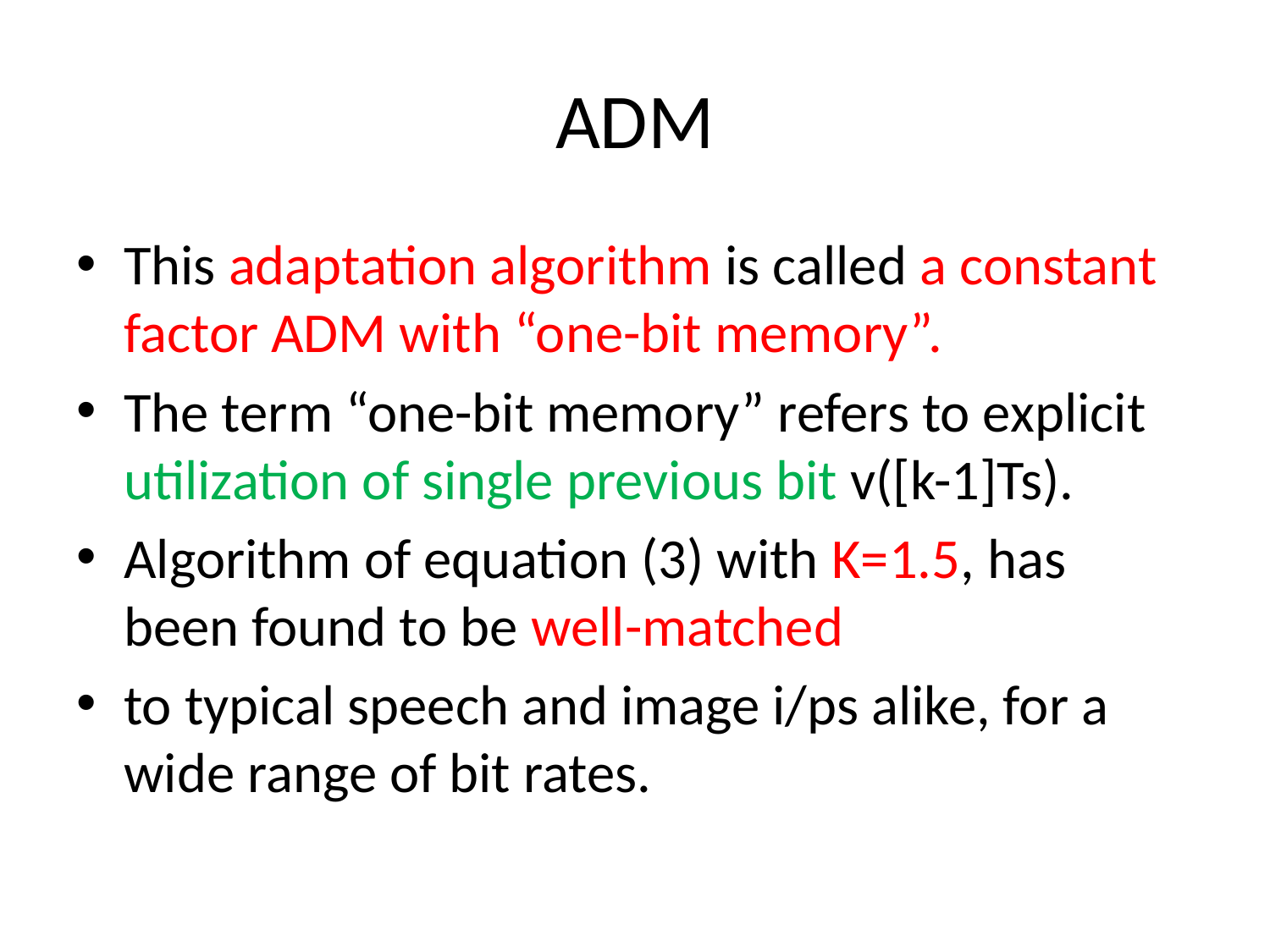

# ADM
This adaptation algorithm is called a constant factor ADM with “one-bit memory”.
The term “one-bit memory” refers to explicit utilization of single previous bit v([k-1]Ts).
Algorithm of equation (3) with K=1.5, has been found to be well-matched
to typical speech and image i/ps alike, for a wide range of bit rates.